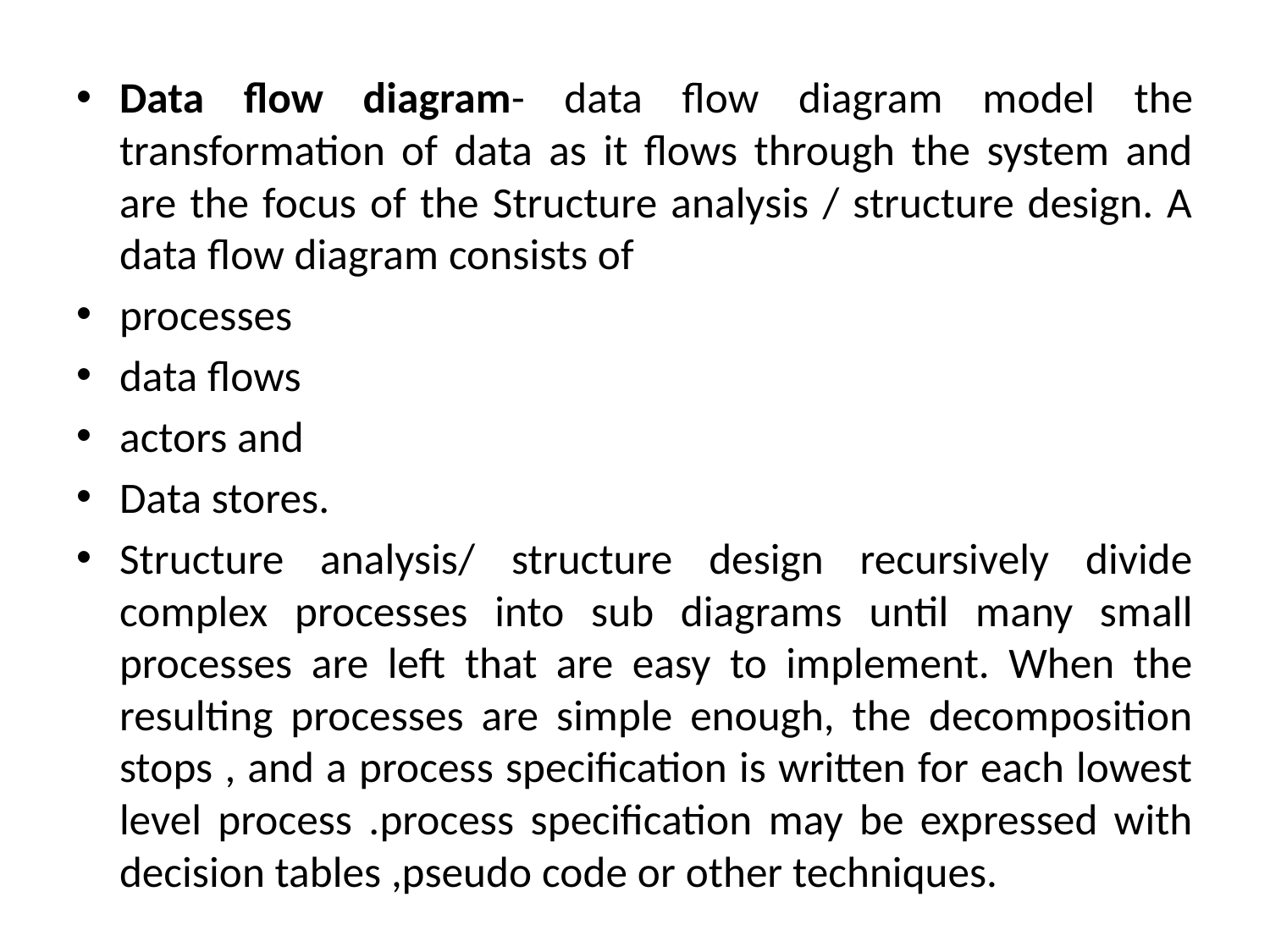

Data flow diagram- data flow diagram model the transformation of data as it flows through the system and are the focus of the Structure analysis / structure design. A data flow diagram consists of
processes
data flows
actors and
Data stores.
Structure analysis/ structure design recursively divide complex processes into sub diagrams until many small processes are left that are easy to implement. When the resulting processes are simple enough, the decomposition stops , and a process specification is written for each lowest level process .process specification may be expressed with decision tables ,pseudo code or other techniques.